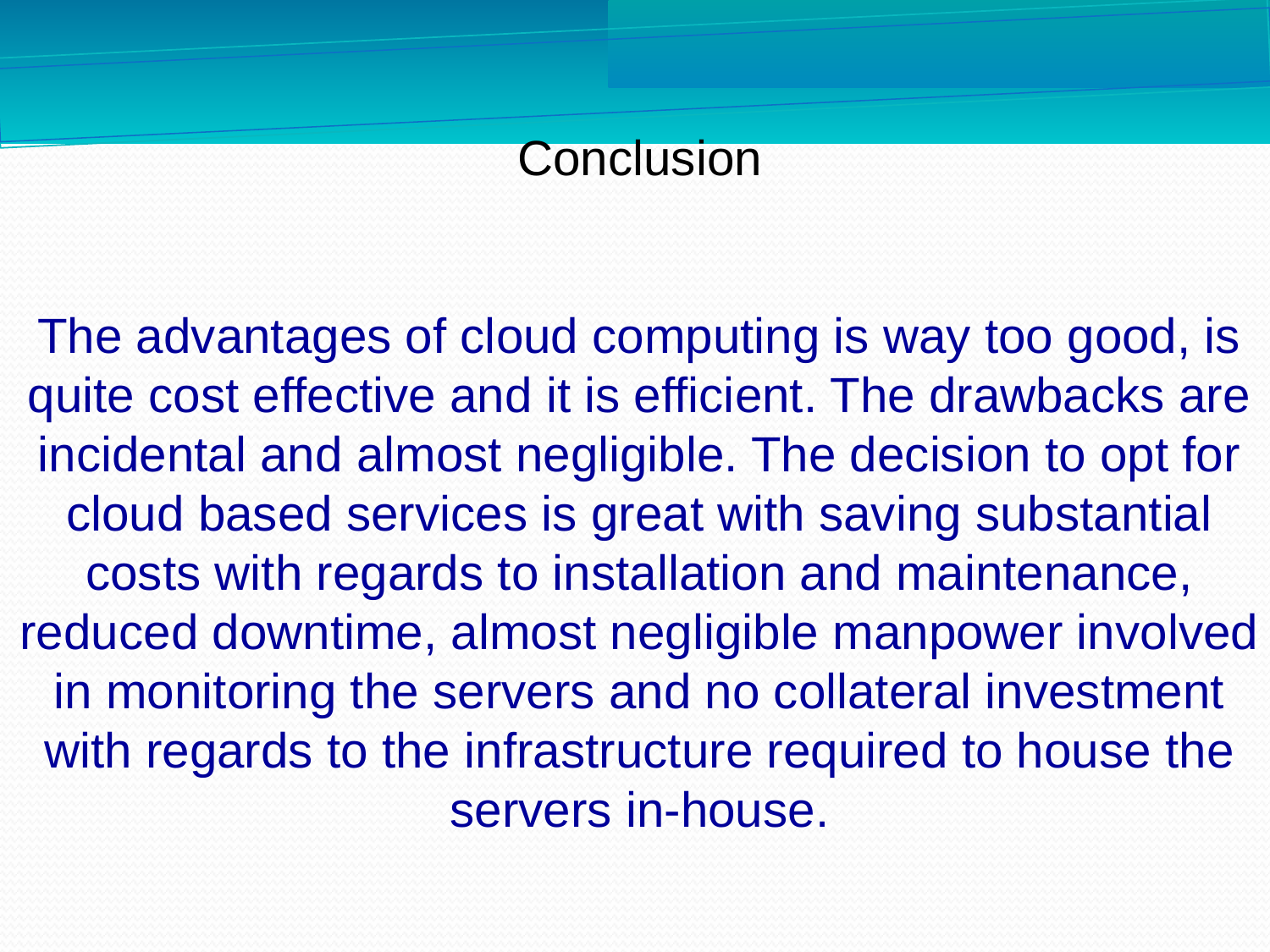

Conclusion

The advantages of cloud computing is way too good, is quite cost effective and it is efficient. The drawbacks are incidental and almost negligible. The decision to opt for cloud based services is great with saving substantial costs with regards to installation and maintenance, reduced downtime, almost negligible manpower involved in monitoring the servers and no collateral investment with regards to the infrastructure required to house the servers in-house.